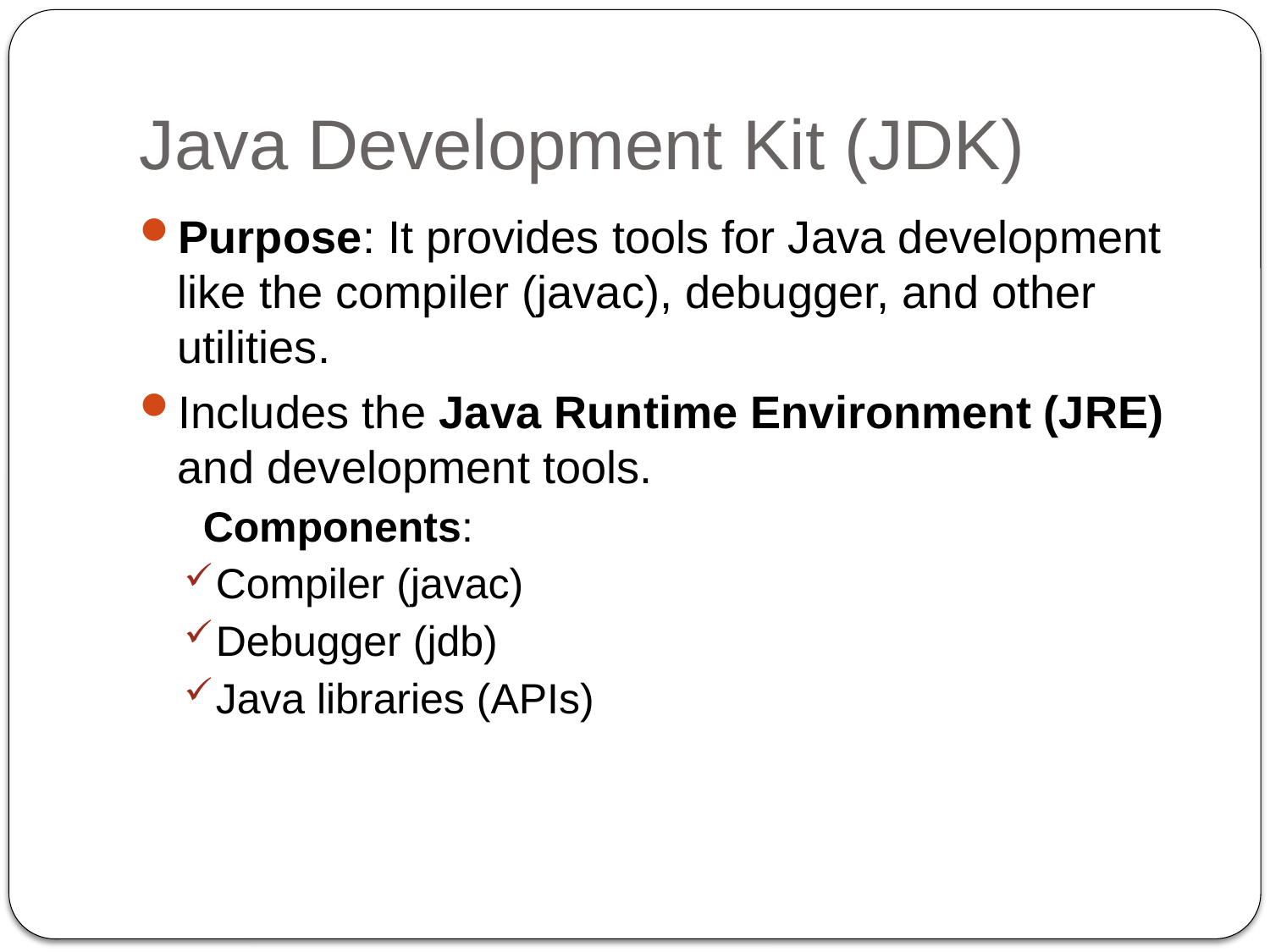

# Java Development Kit (JDK)
Purpose: It provides tools for Java development like the compiler (javac), debugger, and other utilities.
Includes the Java Runtime Environment (JRE) and development tools.
Components:
Compiler (javac)
Debugger (jdb)
Java libraries (APIs)